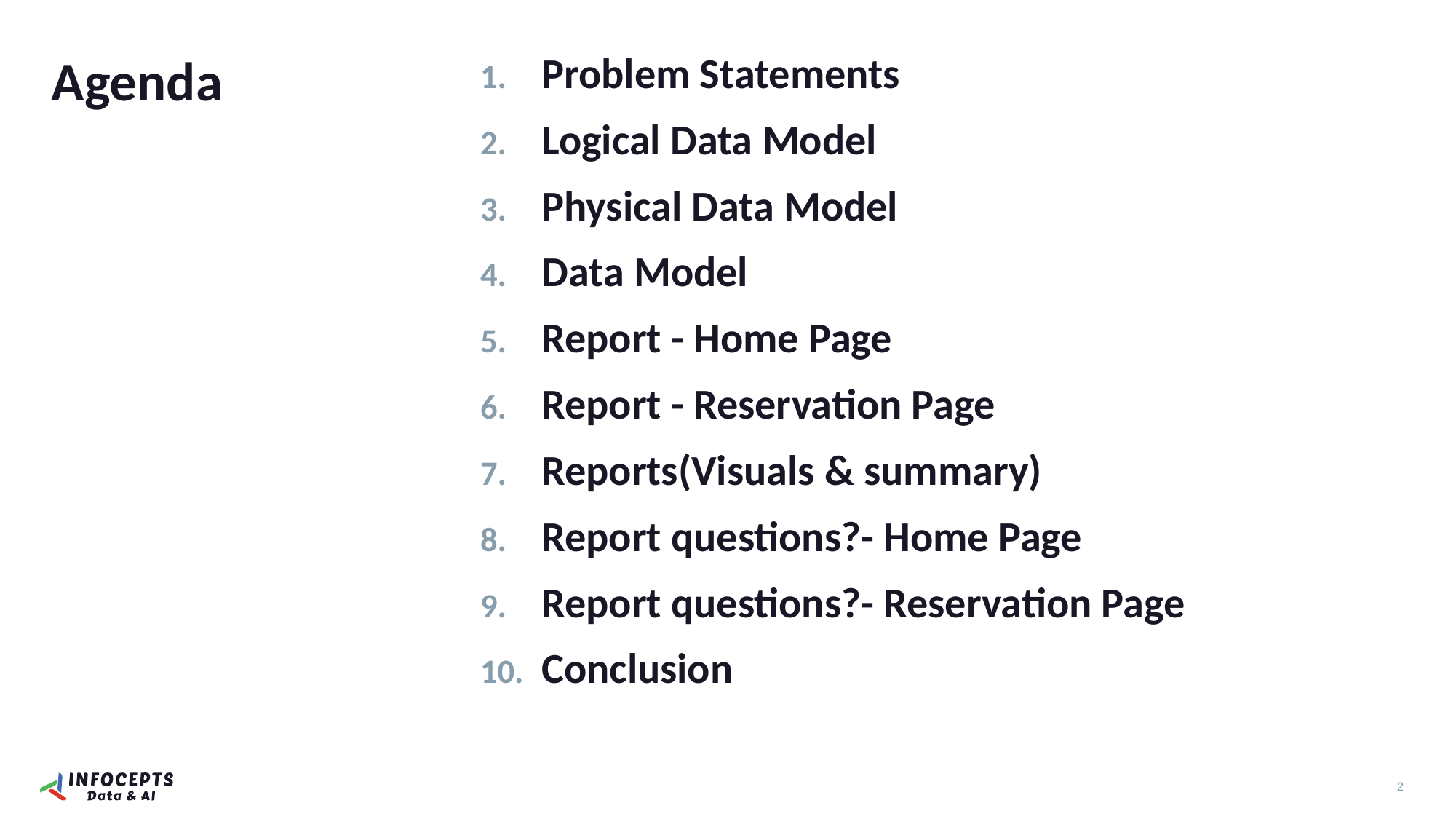

Problem Statements
Logical Data Model
Physical Data Model
Data Model
Report - Home Page
Report - Reservation Page
Reports(Visuals & summary)
Report questions?- Home Page
Report questions?- Reservation Page
Conclusion

Agenda